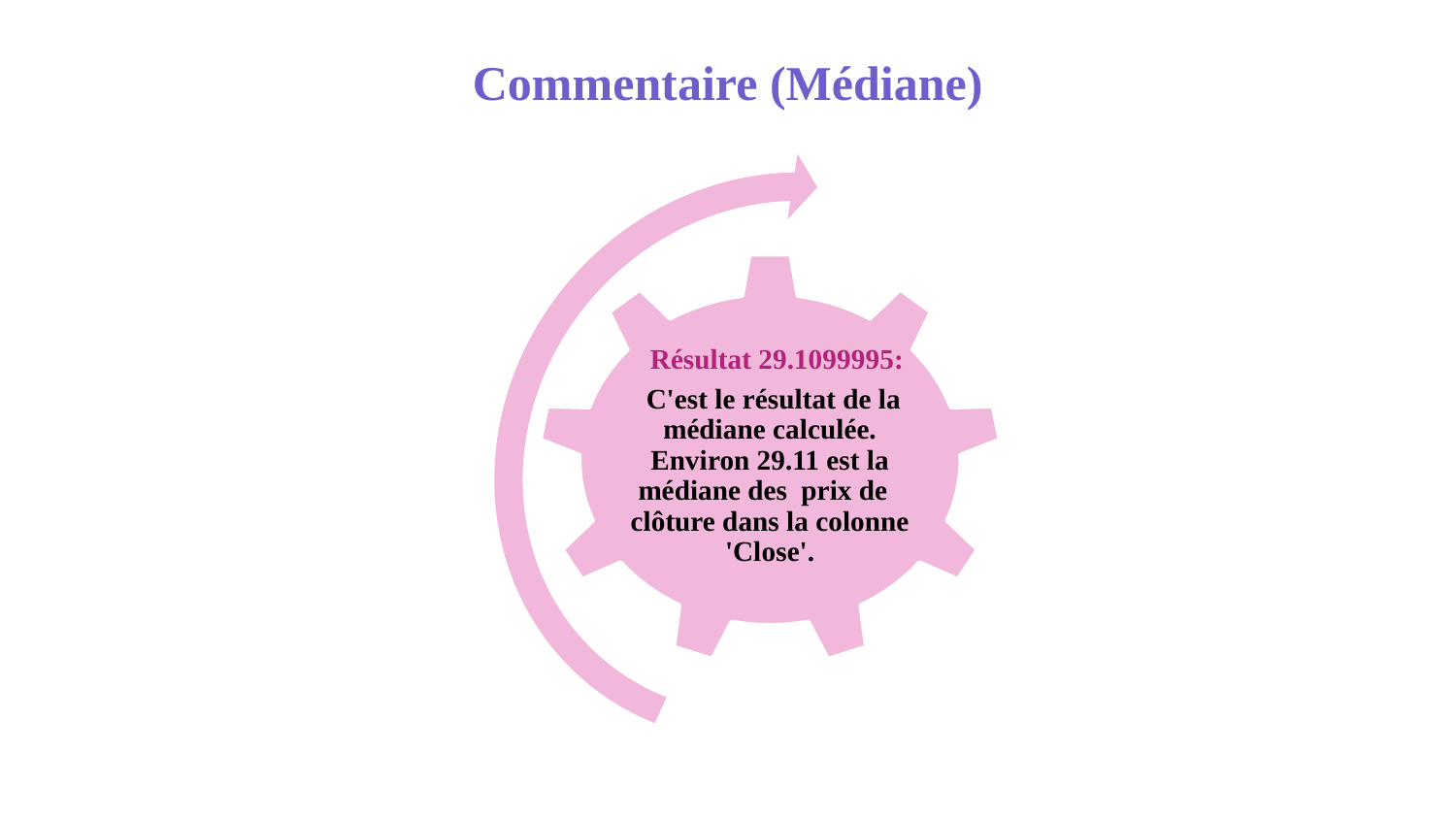

# Commentaire (Médiane)
  Résultat 29.1099995:
 C'est le résultat de la médiane calculée. Environ 29.11 est la médiane des  prix de   clôture dans la colonne 'Close'.